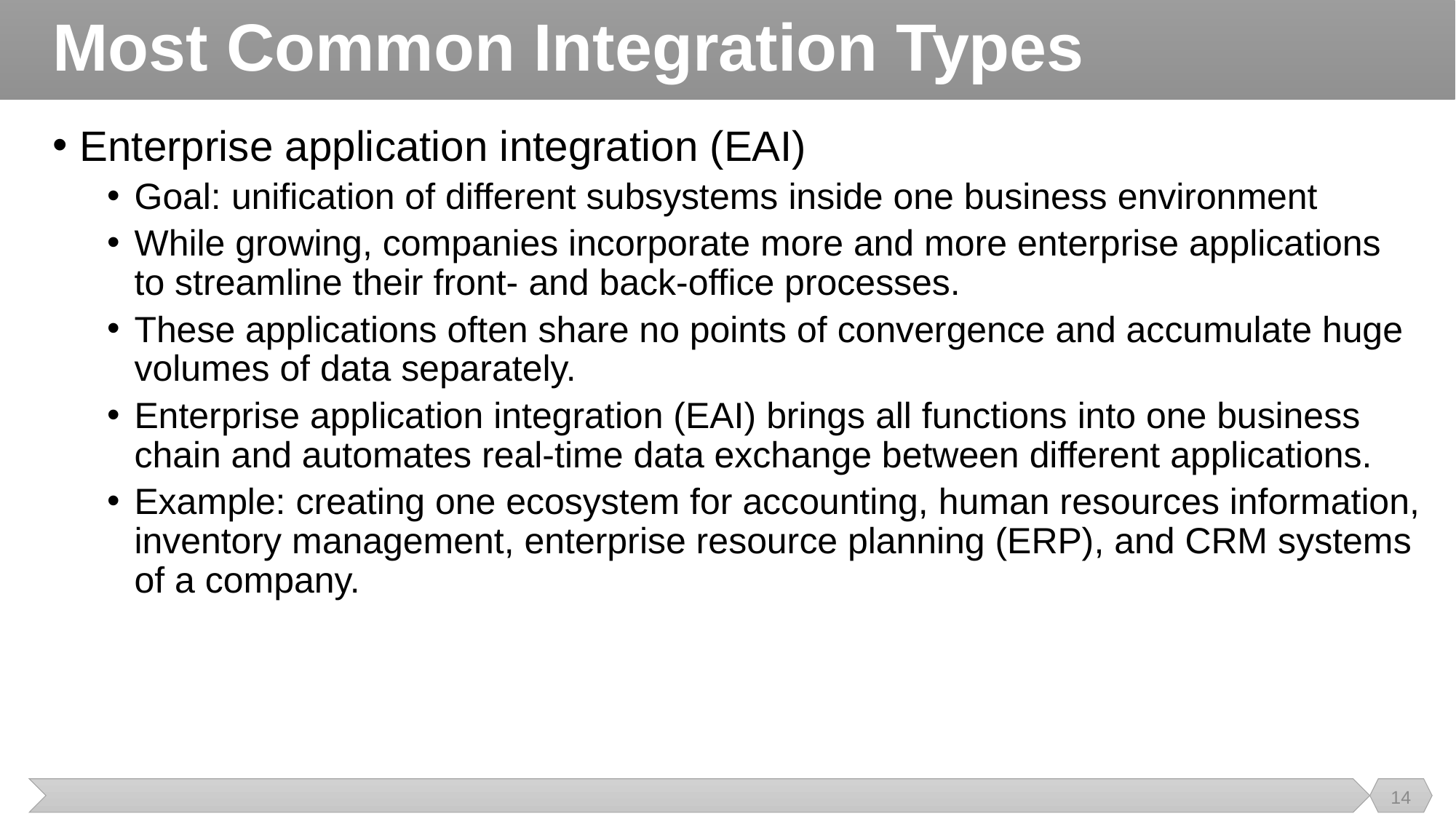

# Most Common Integration Types
Enterprise application integration (EAI)
Goal: unification of different subsystems inside one business environment
While growing, companies incorporate more and more enterprise applications to streamline their front- and back-office processes.
These applications often share no points of convergence and accumulate huge volumes of data separately.
Enterprise application integration (EAI) brings all functions into one business chain and automates real-time data exchange between different applications.
Example: creating one ecosystem for accounting, human resources information, inventory management, enterprise resource planning (ERP), and CRM systems of a company.
14